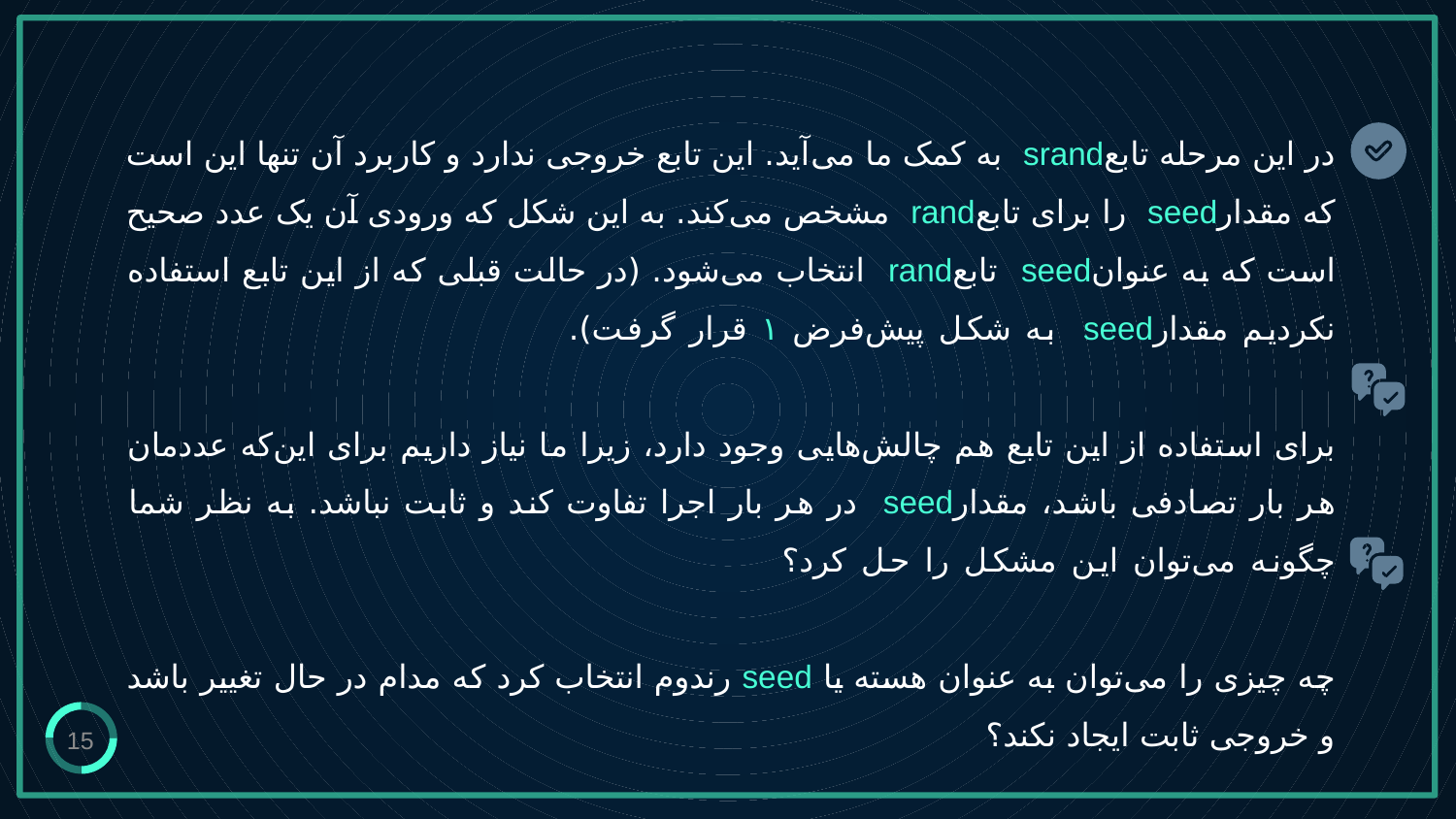

# در این مرحله تابعsrand  به کمک ما می‌آید. این تابع خروجی ندارد و کاربرد آن تنها این است که مقدارseed  را برای تابعrand  مشخص می‌کند. به این شکل که ورودی آن یک عدد صحیح است که به عنوانseed  تابعrand  انتخاب می‌شود. (در حالت قبلی که از این تابع استفاده نکردیم مقدارseed  به شکل پیش‌فرض ۱ قرار گرفت). برای استفاده از این تابع هم چالش‌هایی وجود دارد، زیرا ما نیاز داریم برای این‌که عددمان هر بار تصادفی باشد، مقدارseed  در هر بار اجرا تفاوت کند و ثابت نباشد. به نظر شما چگونه می‌توان این مشکل را حل کرد؟ چه چیزی را می‌توان به عنوان هسته یا seed رندوم انتخاب کرد که مدام در حال تغییر باشد و خروجی ثابت ایجاد نکند؟

15